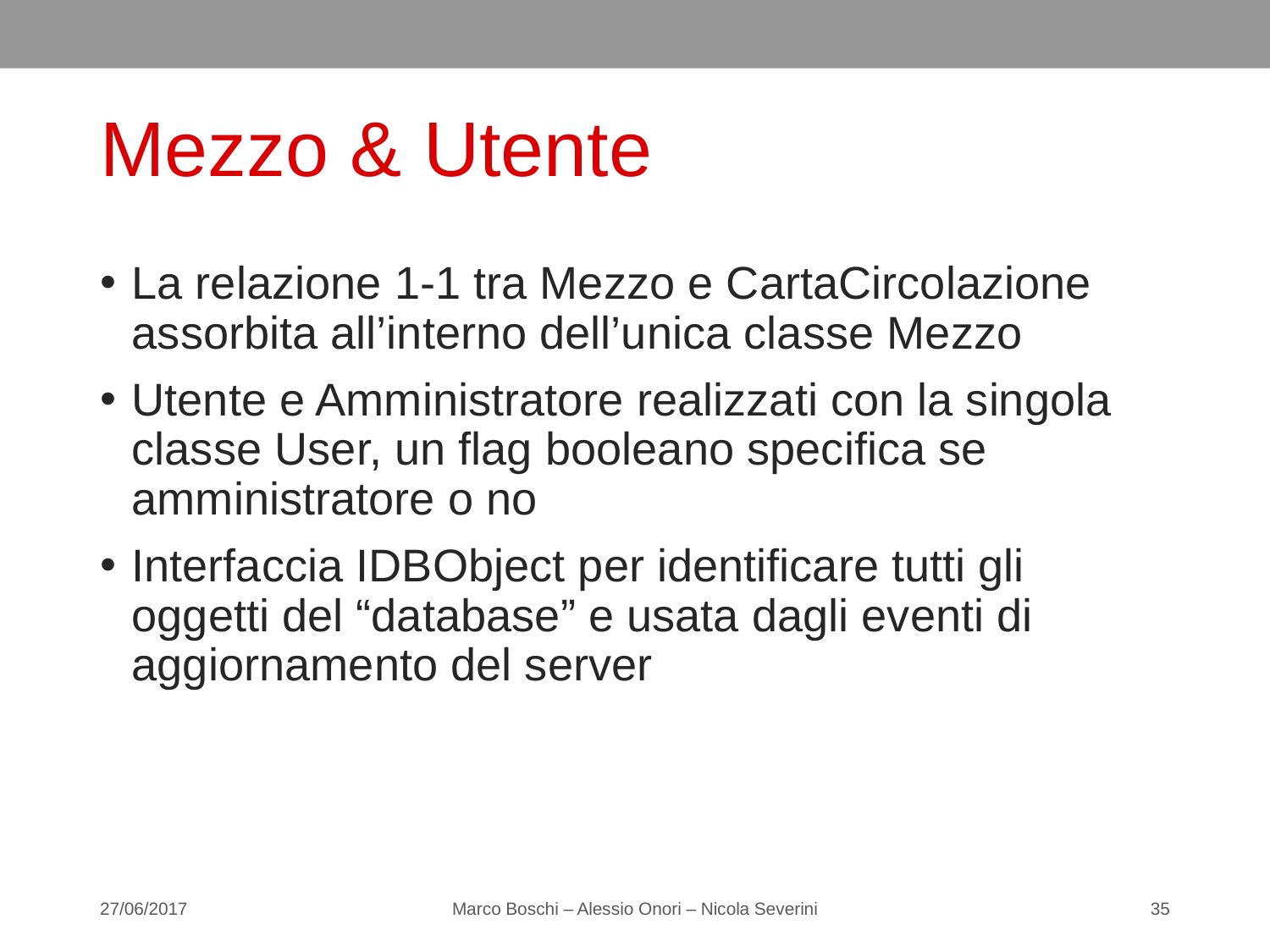

# Mezzo & Utente
La relazione 1-1 tra Mezzo e CartaCircolazione assorbita all’interno dell’unica classe Mezzo
Utente e Amministratore realizzati con la singola classe User, un flag booleano specifica se amministratore o no
Interfaccia IDBObject per identificare tutti gli oggetti del “database” e usata dagli eventi di aggiornamento del server
27/06/2017
Marco Boschi – Alessio Onori – Nicola Severini
35